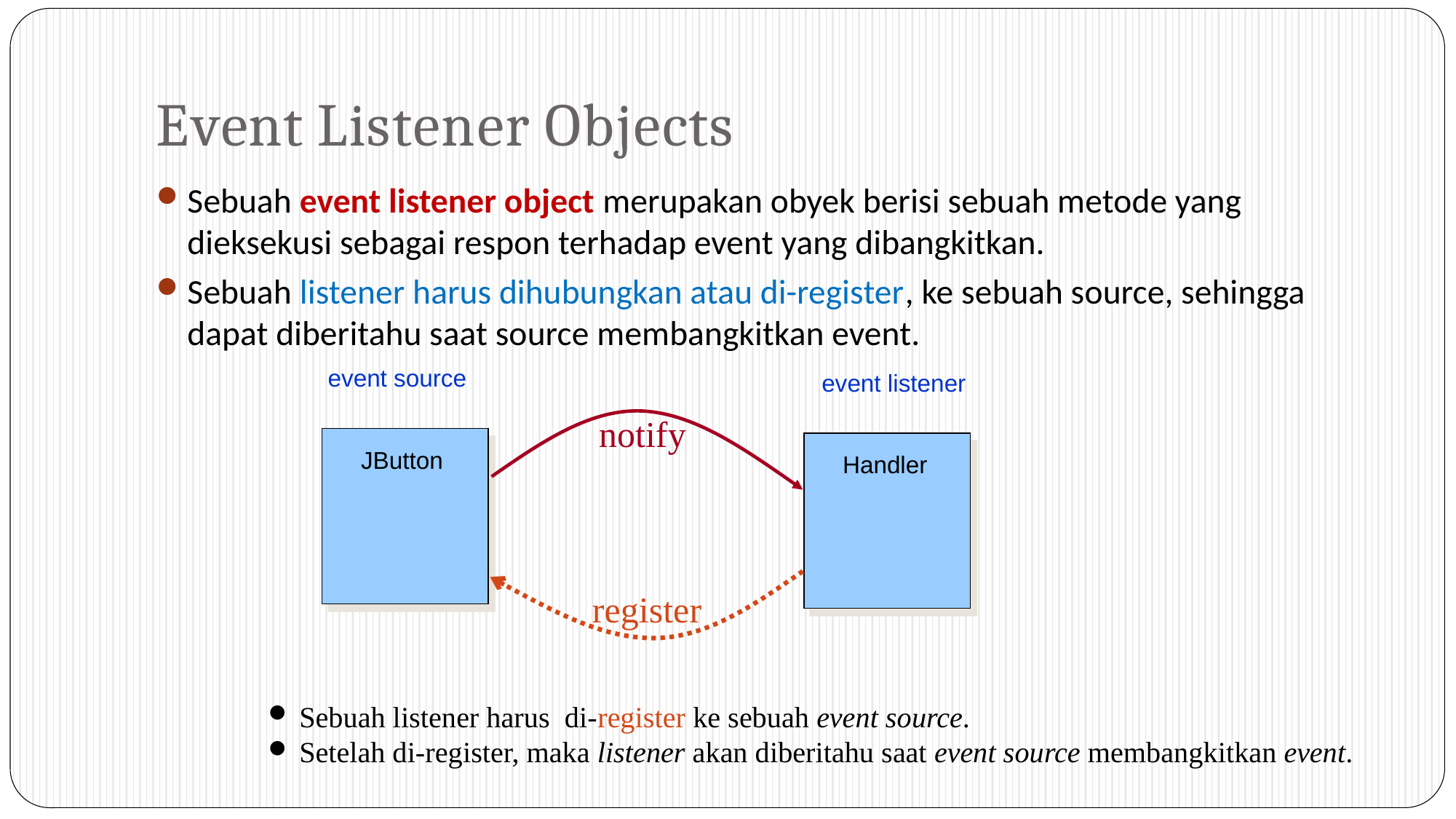

# Event Listener Objects
Sebuah event listener object merupakan obyek berisi sebuah metode yang dieksekusi sebagai respon terhadap event yang dibangkitkan.
Sebuah listener harus dihubungkan atau di-register, ke sebuah source, sehingga dapat diberitahu saat source membangkitkan event.

Sebuah listener harus  di-register ke sebuah event source.
Setelah di-register, maka listener akan diberitahu saat event source membangkitkan event.

event source
event listener
notify

     JButton

     Handler

register